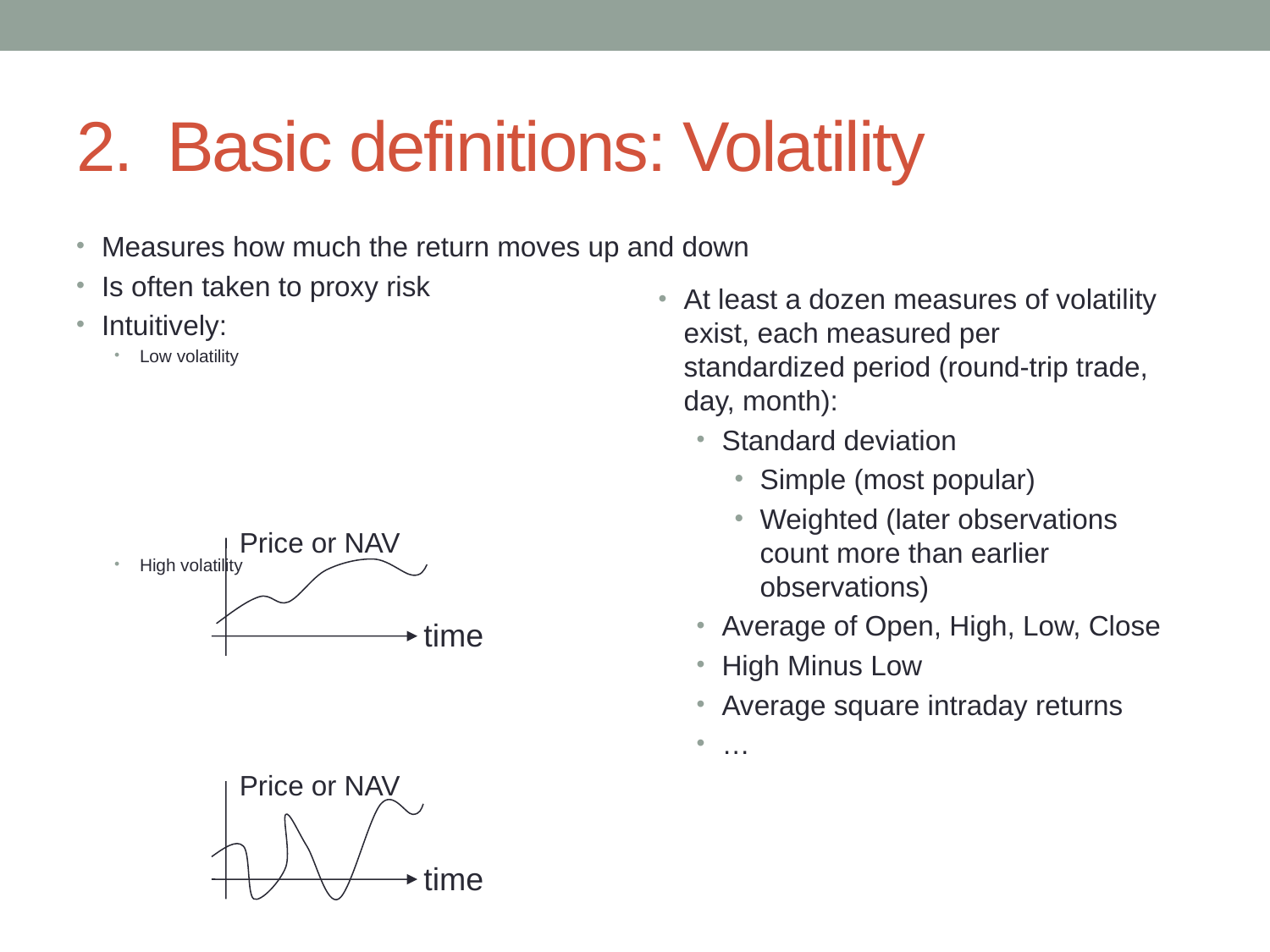

# 2.  Basic definitions: Volatility
Measures how much the return moves up and down
Is often taken to proxy risk
Intuitively:
Low volatility

High volatility

At least a dozen measures of volatility exist, each measured per standardized period (round-trip trade, day, month):
Standard deviation
Simple (most popular)
Weighted (later observations count more than earlier observations)
Average of Open, High, Low, Close
High Minus Low
Average square intraday returns
…
Price or NAV

time

Price or NAV

time